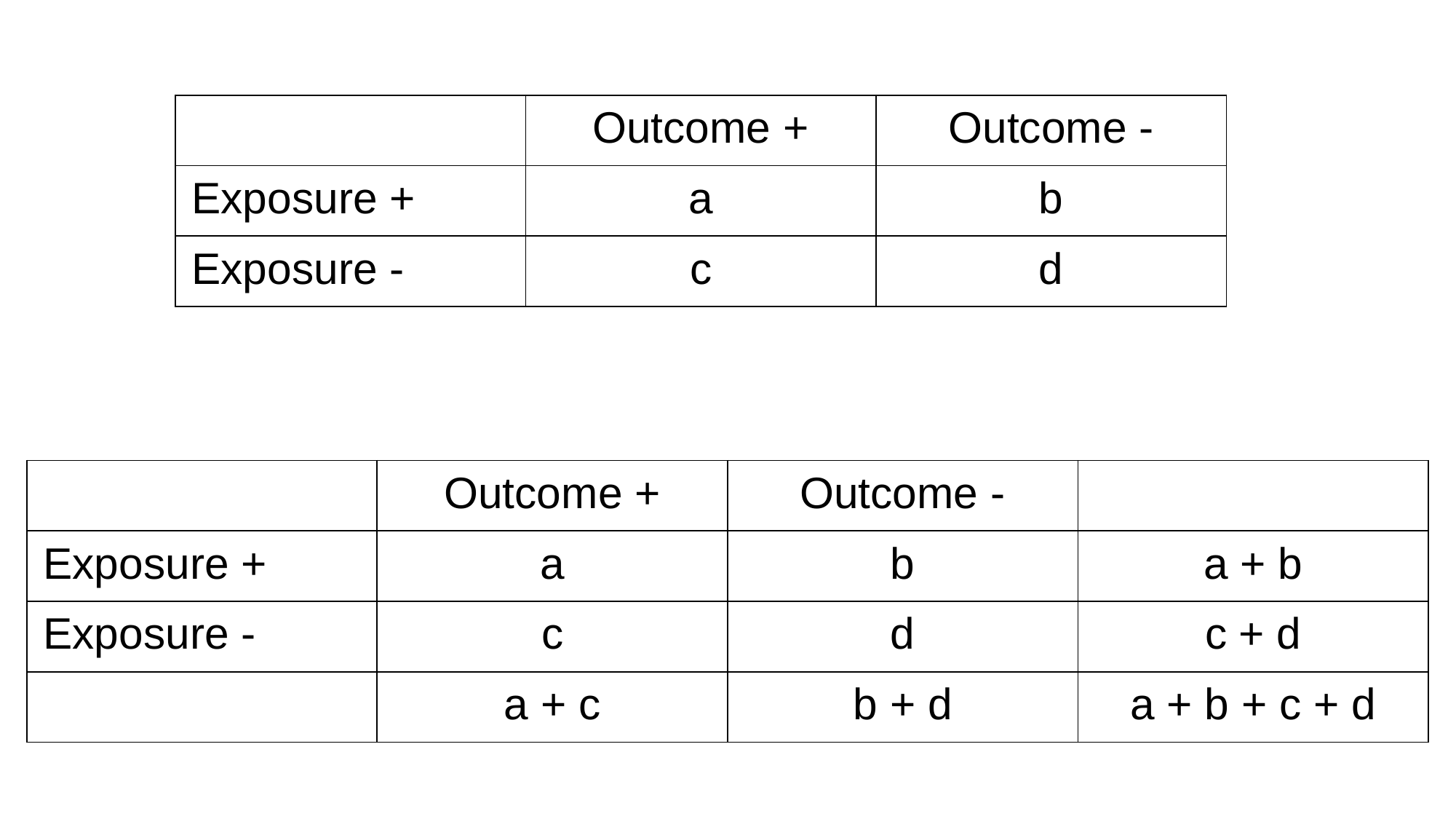

|  | Outcome + | Outcome - |
| --- | --- | --- |
| Exposure + | a | b |
| Exposure - | c | d |
|  | Outcome + | Outcome - |  |
| --- | --- | --- | --- |
| Exposure + | a | b | a + b |
| Exposure - | c | d | c + d |
|  | a + c | b + d | a + b + c + d |